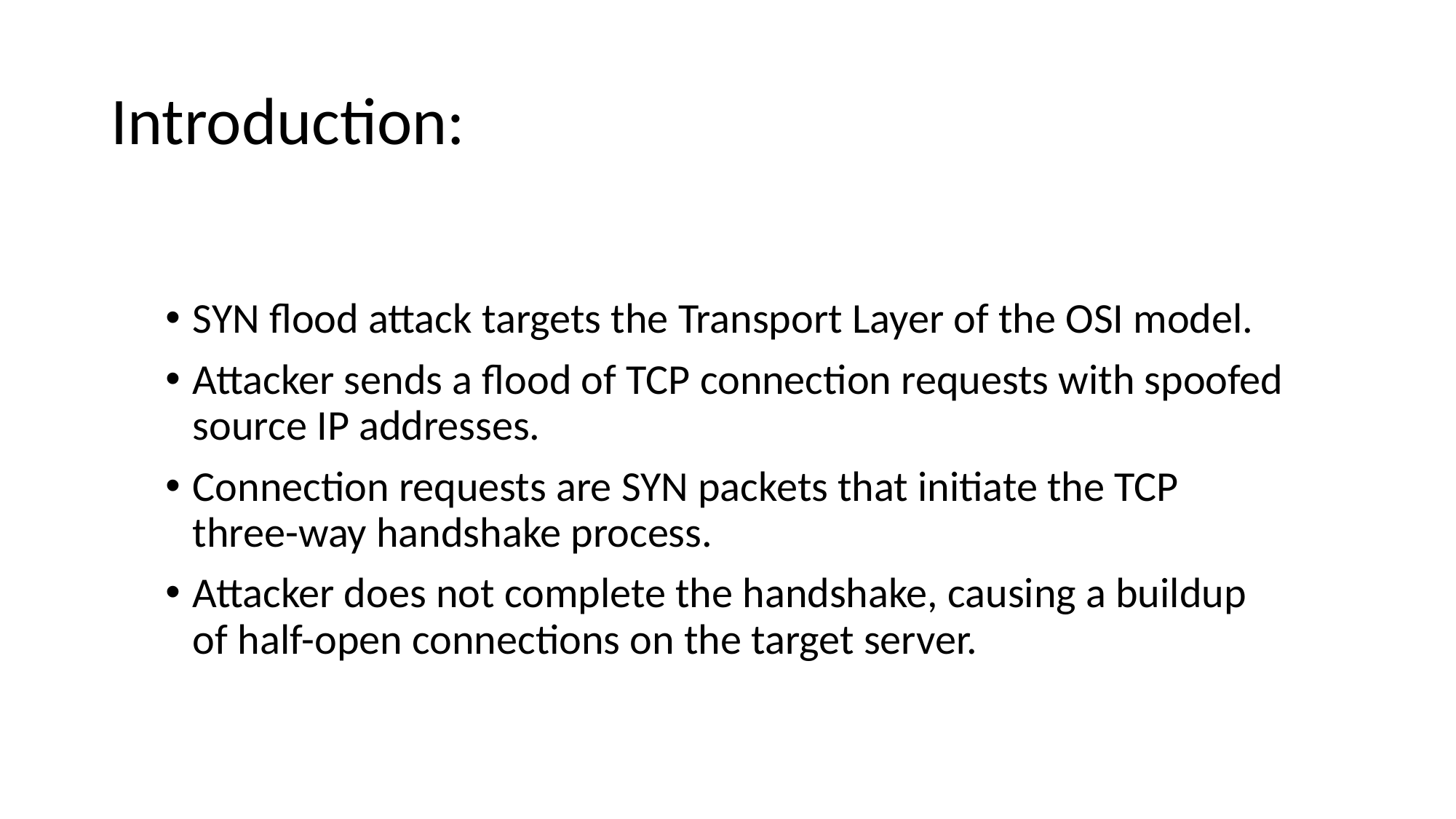

# Introduction:
SYN flood attack targets the Transport Layer of the OSI model.
Attacker sends a flood of TCP connection requests with spoofed source IP addresses.
Connection requests are SYN packets that initiate the TCP three-way handshake process.
Attacker does not complete the handshake, causing a buildup of half-open connections on the target server.